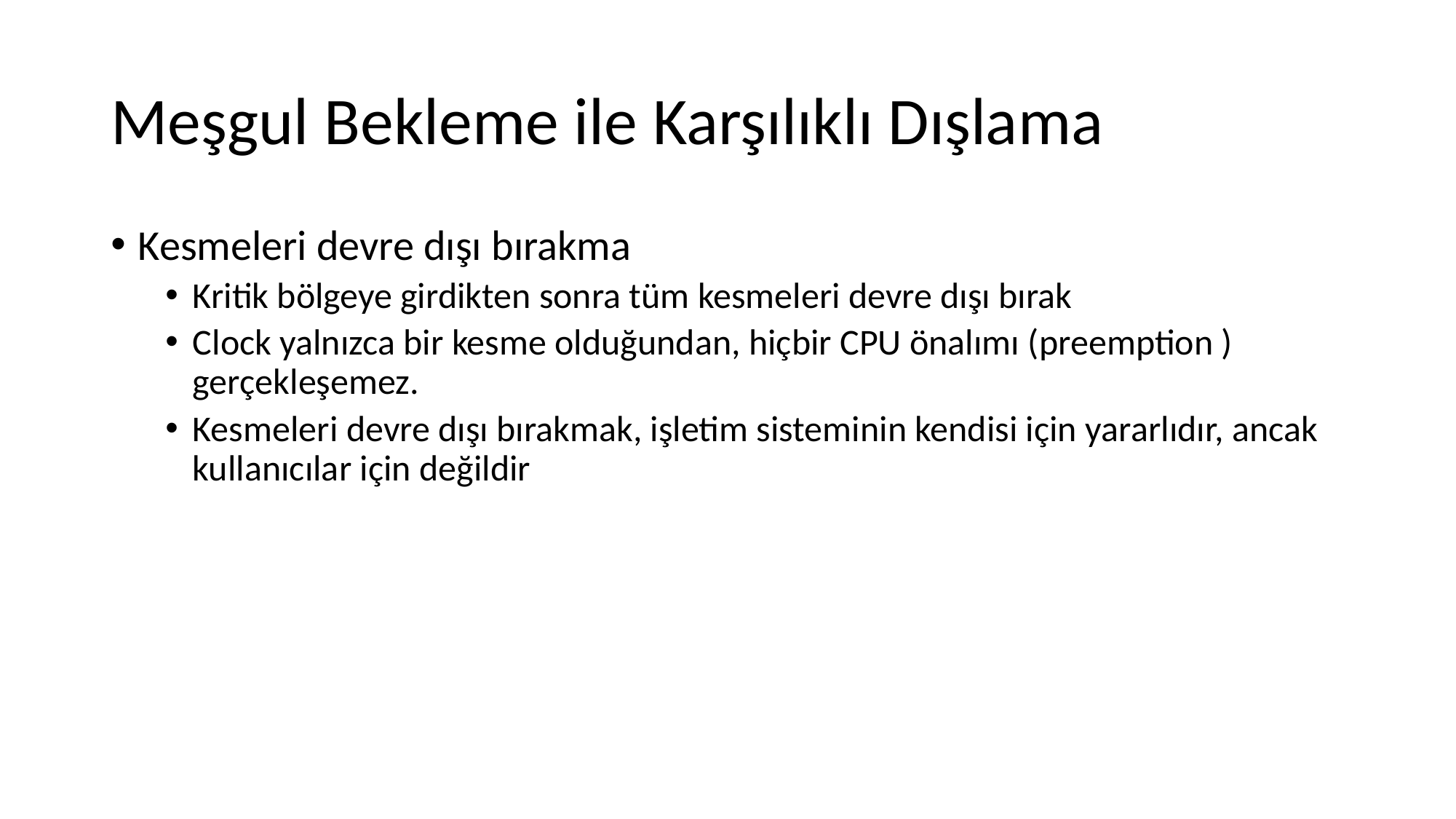

# Meşgul Bekleme ile Karşılıklı Dışlama
Kesmeleri devre dışı bırakma
Kritik bölgeye girdikten sonra tüm kesmeleri devre dışı bırak
Clock yalnızca bir kesme olduğundan, hiçbir CPU önalımı (preemption ) gerçekleşemez.
Kesmeleri devre dışı bırakmak, işletim sisteminin kendisi için yararlıdır, ancak kullanıcılar için değildir